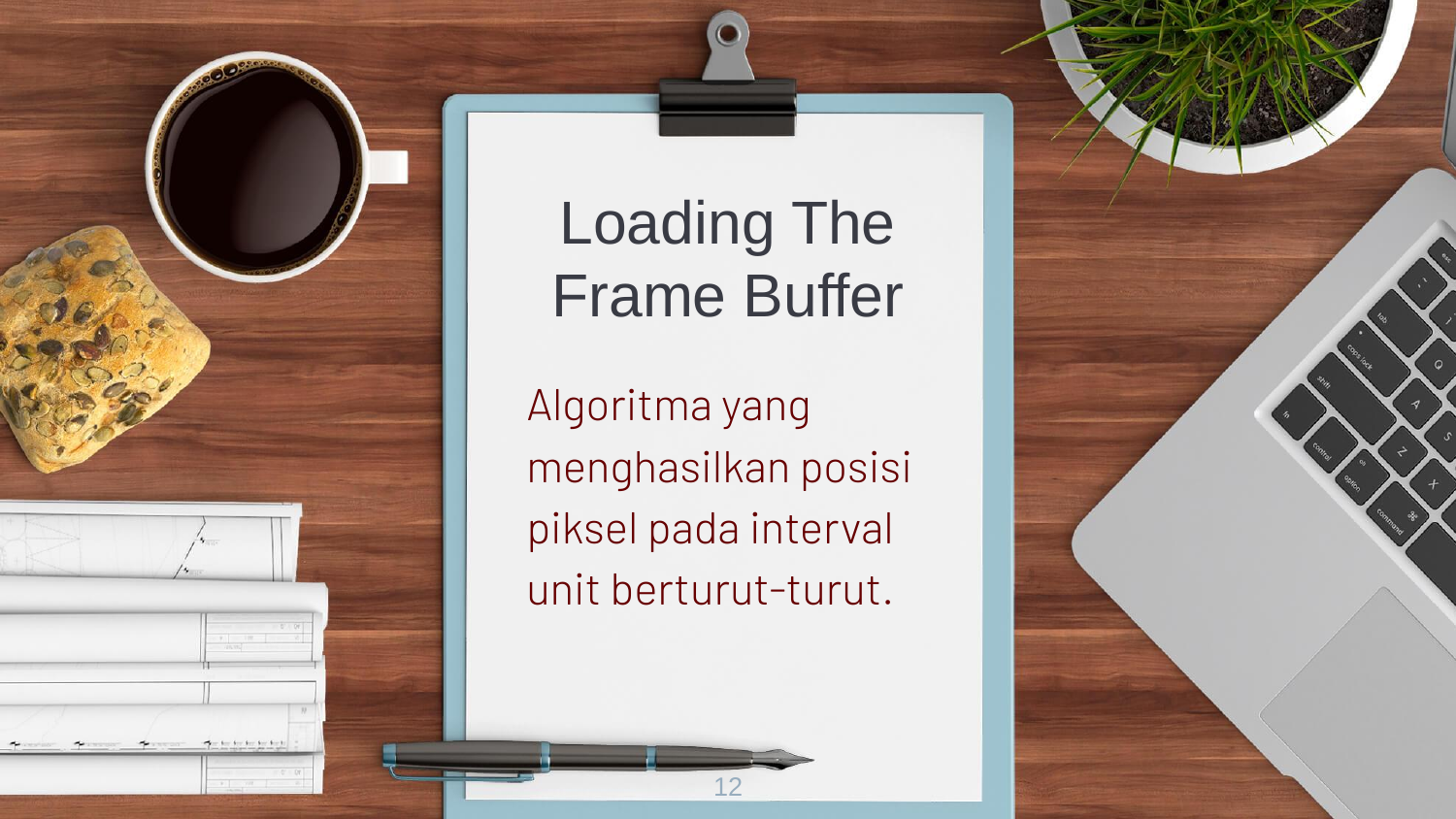

Loading The Frame Buffer
Algoritma yang menghasilkan posisi piksel pada interval unit berturut-turut.

12